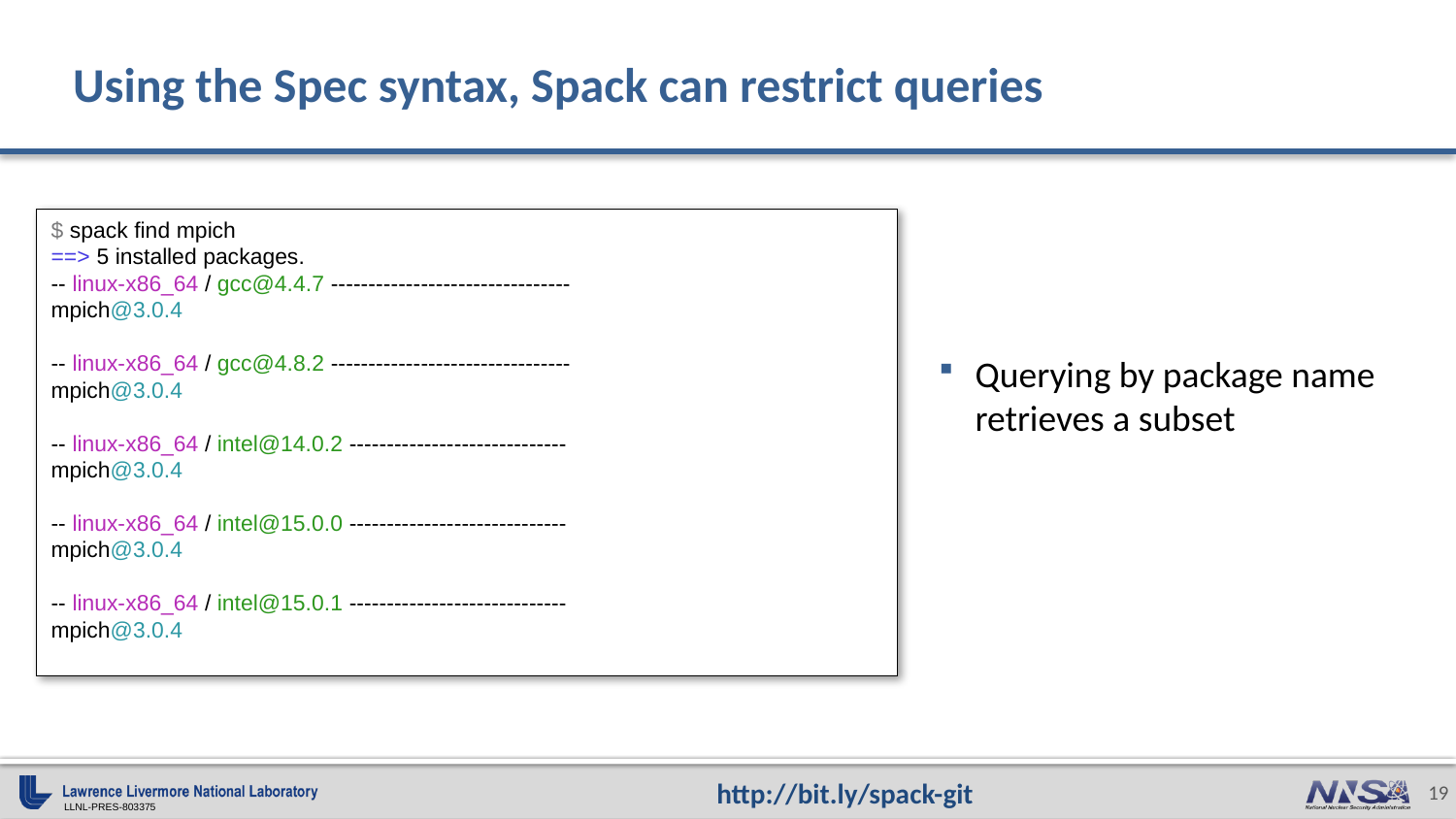

# Using the Spec syntax, Spack can restrict queries
$ spack find mpich
==> 5 installed packages.
-- linux-x86_64 / gcc@4.4.7 --------------------------------
mpich@3.0.4

-- linux-x86_64 / gcc@4.8.2 --------------------------------
mpich@3.0.4

-- linux-x86_64 / intel@14.0.2 -----------------------------
mpich@3.0.4

-- linux-x86_64 / intel@15.0.0 -----------------------------
mpich@3.0.4

-- linux-x86_64 / intel@15.0.1 -----------------------------
mpich@3.0.4

Querying by package name retrieves a subset